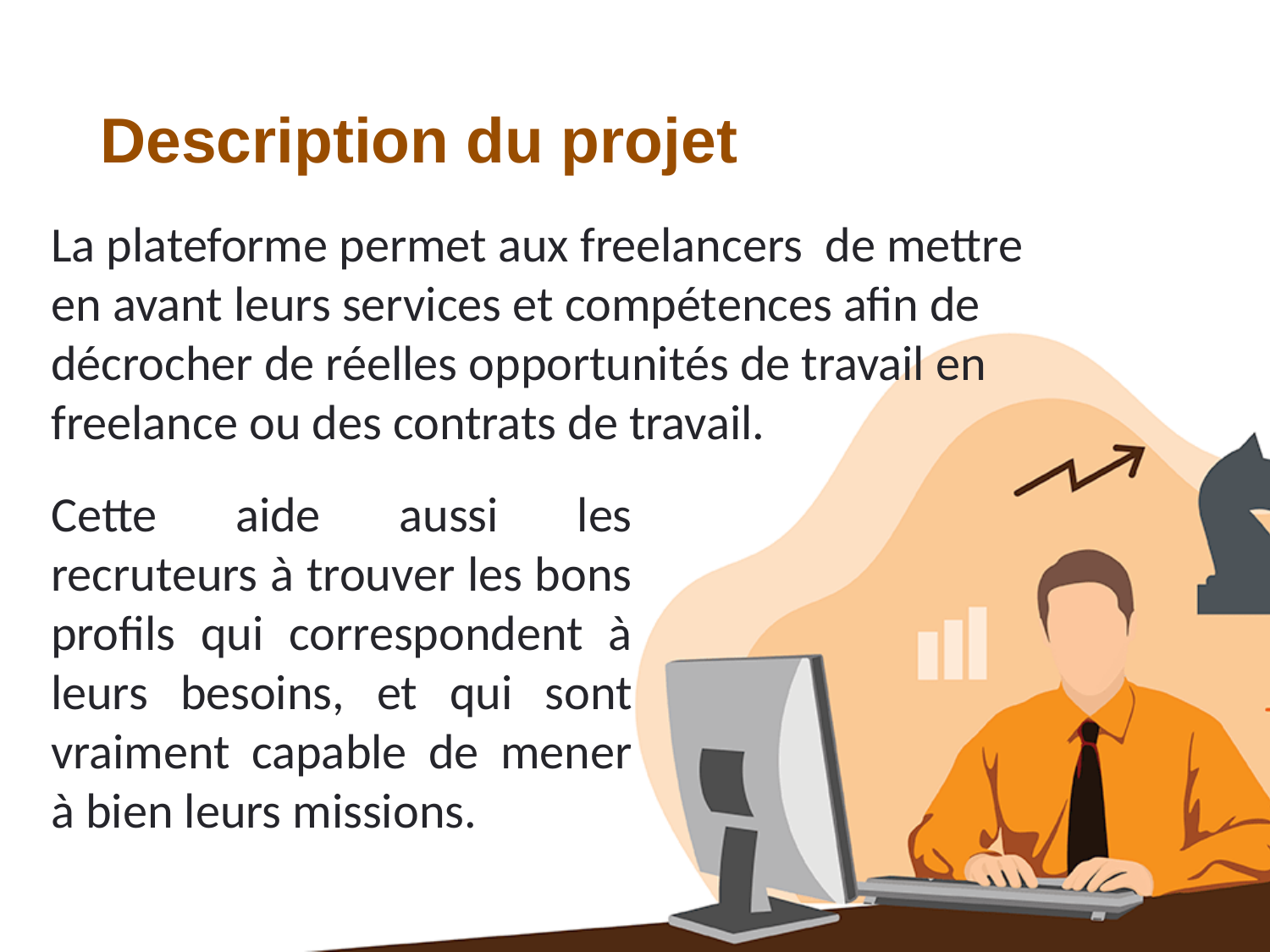

# Description du projet
La plateforme permet aux freelancers  de mettre en avant leurs services et compétences afin de décrocher de réelles opportunités de travail en freelance ou des contrats de travail.
Cette aide aussi les recruteurs à trouver les bons profils qui correspondent à leurs besoins, et qui sont vraiment capable de mener à bien leurs missions.